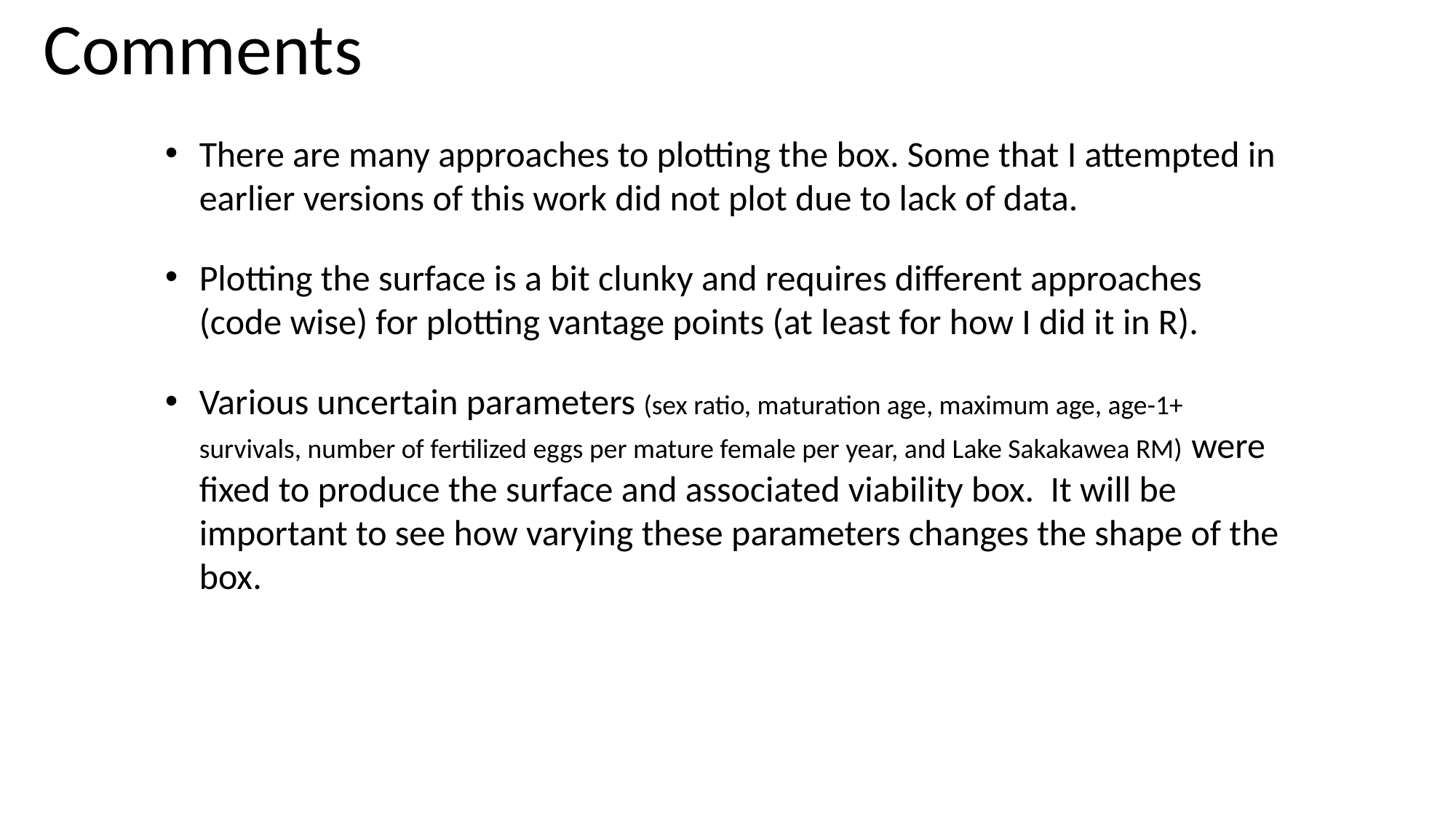

Comments
There are many approaches to plotting the box. Some that I attempted in earlier versions of this work did not plot due to lack of data.
Plotting the surface is a bit clunky and requires different approaches (code wise) for plotting vantage points (at least for how I did it in R).
Various uncertain parameters (sex ratio, maturation age, maximum age, age-1+ survivals, number of fertilized eggs per mature female per year, and Lake Sakakawea RM) were fixed to produce the surface and associated viability box.  It will be important to see how varying these parameters changes the shape of the box.